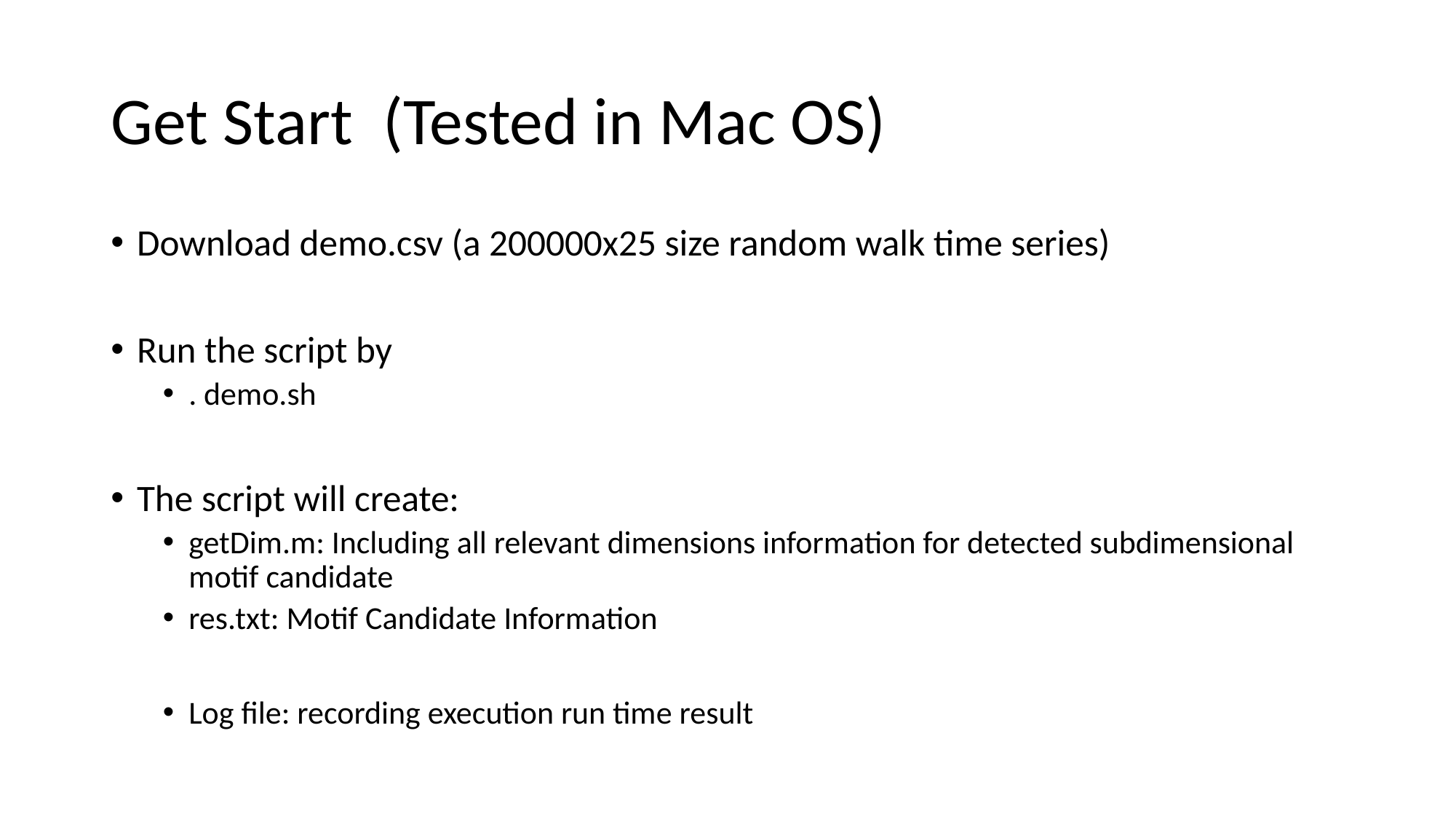

# Get Start  (Tested in Mac OS)
Download demo.csv (a 200000x25 size random walk time series)

Run the script by
. demo.sh

The script will create:
getDim.m: Including all relevant dimensions information for detected subdimensional motif candidate
res.txt: Motif Candidate Information

Log file: recording execution run time result